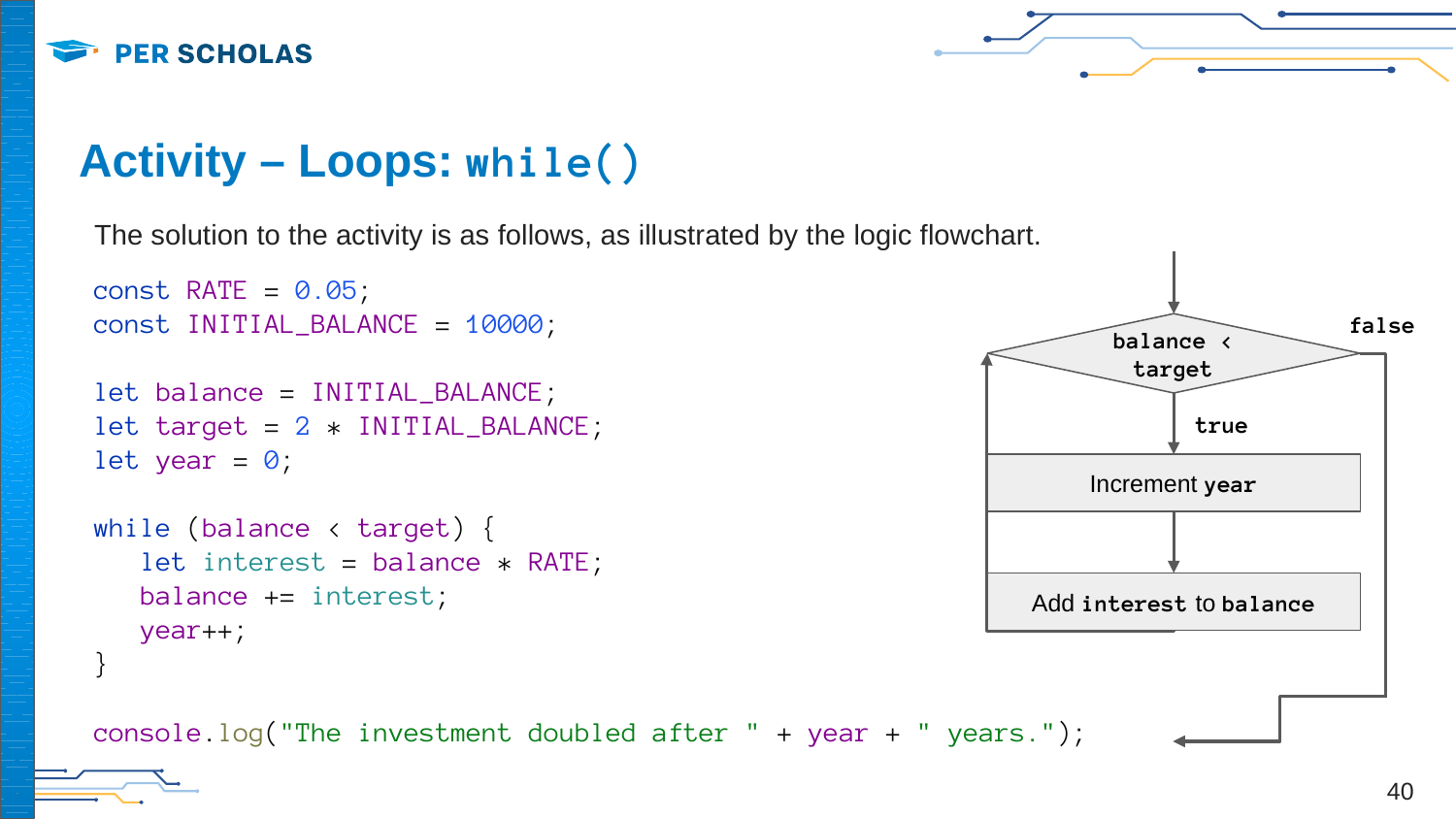

# Activity – Loops: while()
The solution to the activity is as follows, as illustrated by the logic flowchart.
const RATE = 0.05;
const INITIAL_BALANCE = 10000;

let balance = INITIAL_BALANCE;
let target = 2 * INITIAL_BALANCE;
let year = 0;

while (balance < target) {
   let interest = balance * RATE;
   balance += interest;
   year++;
}

console.log("The investment doubled after " + year + " years.");
false
balance < target
true
Increment year
Add interest to balance
40